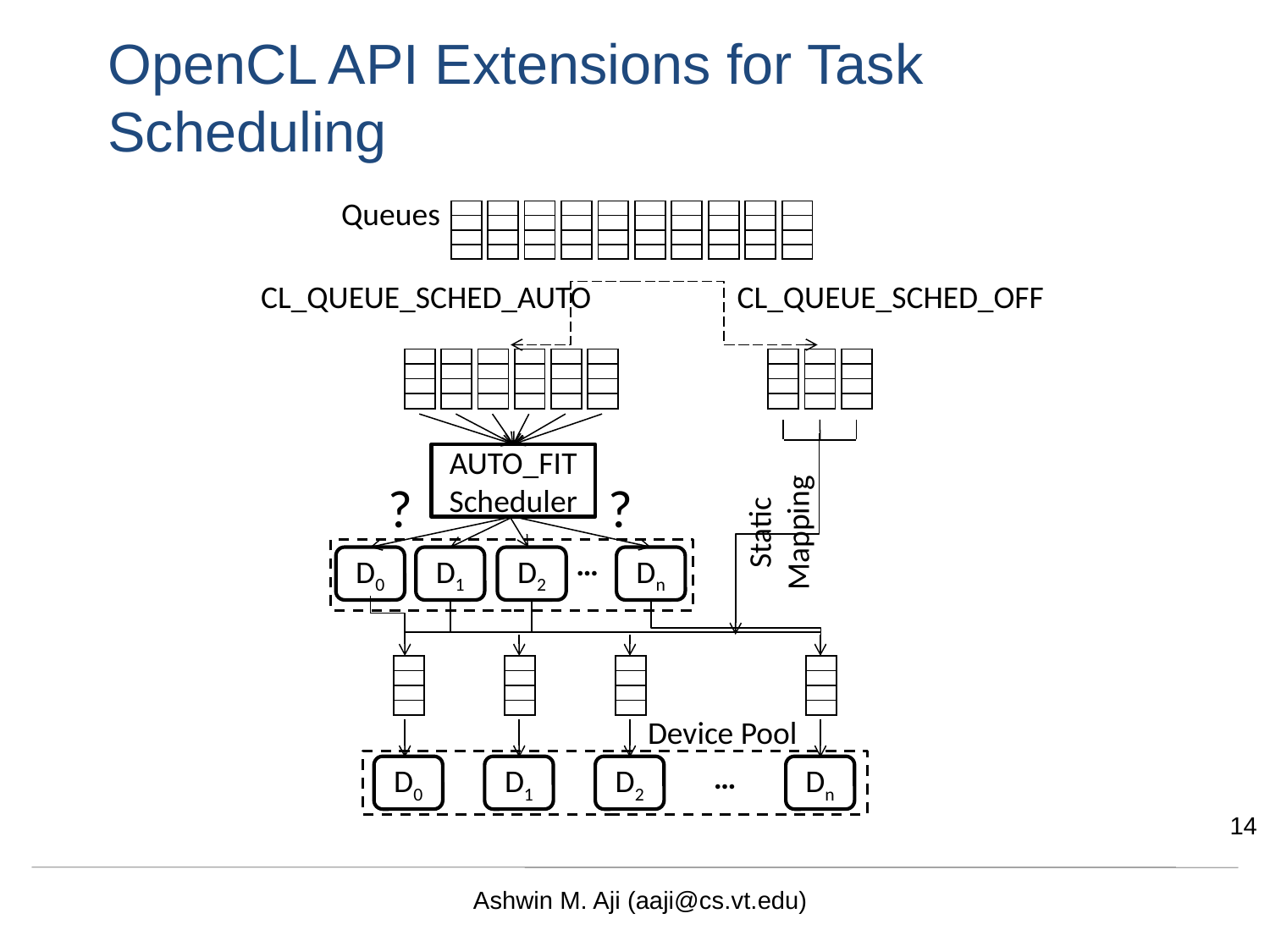

# OpenCL API Extensions for Task Scheduling
Queues
|  |
| --- |
|  |
|  |
|  |
|  |
| --- |
|  |
|  |
|  |
|  |
| --- |
|  |
|  |
|  |
|  |
| --- |
|  |
|  |
|  |
|  |
| --- |
|  |
|  |
|  |
|  |
| --- |
|  |
|  |
|  |
|  |
| --- |
|  |
|  |
|  |
|  |
| --- |
|  |
|  |
|  |
|  |
| --- |
|  |
|  |
|  |
|  |
| --- |
|  |
|  |
|  |
CL_QUEUE_SCHED_AUTO
CL_QUEUE_SCHED_OFF
|  |
| --- |
|  |
|  |
|  |
|  |
| --- |
|  |
|  |
|  |
|  |
| --- |
|  |
|  |
|  |
|  |
| --- |
|  |
|  |
|  |
|  |
| --- |
|  |
|  |
|  |
|  |
| --- |
|  |
|  |
|  |
|  |
| --- |
|  |
|  |
|  |
|  |
| --- |
|  |
|  |
|  |
|  |
| --- |
|  |
|  |
|  |
AUTO_FIT Scheduler
Static
Mapping
?
?
…

D0
D1
D2
Dn
|  |
| --- |
|  |
|  |
|  |
|  |
| --- |
|  |
|  |
|  |
|  |
| --- |
|  |
|  |
|  |
|  |
| --- |
|  |
|  |
|  |
Device Pool
…

D0
D1
D2
Dn
14
Ashwin M. Aji (aaji@cs.vt.edu)